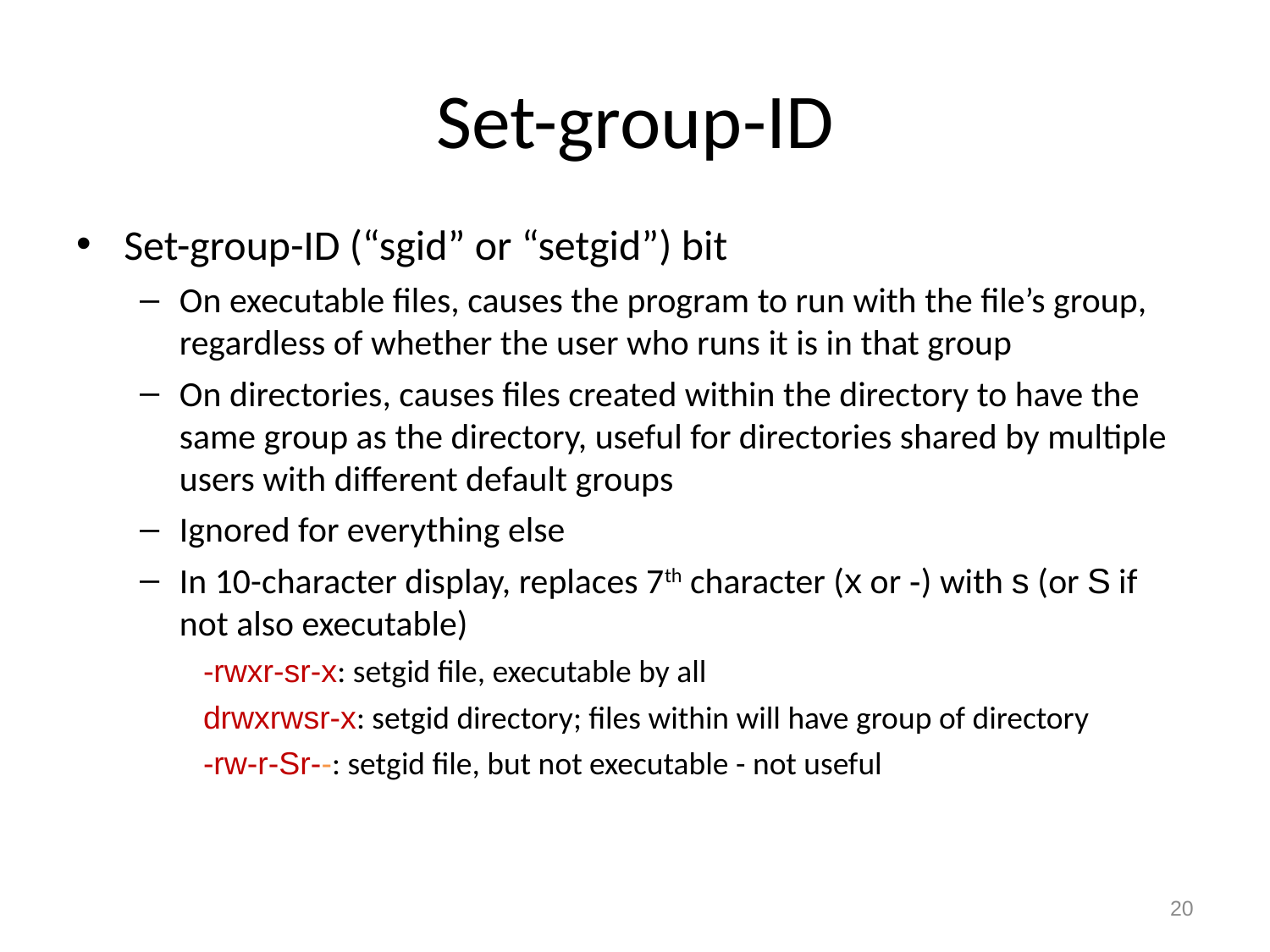

# Set-group-ID
Set-group-ID (“sgid” or “setgid”) bit
On executable files, causes the program to run with the file’s group, regardless of whether the user who runs it is in that group
On directories, causes files created within the directory to have the same group as the directory, useful for directories shared by multiple users with different default groups
Ignored for everything else
In 10-character display, replaces 7th character (x or -) with s (or S if not also executable)
-rwxr-sr-x: setgid file, executable by all
drwxrwsr-x: setgid directory; files within will have group of directory
-rw-r-Sr--: setgid file, but not executable - not useful
20